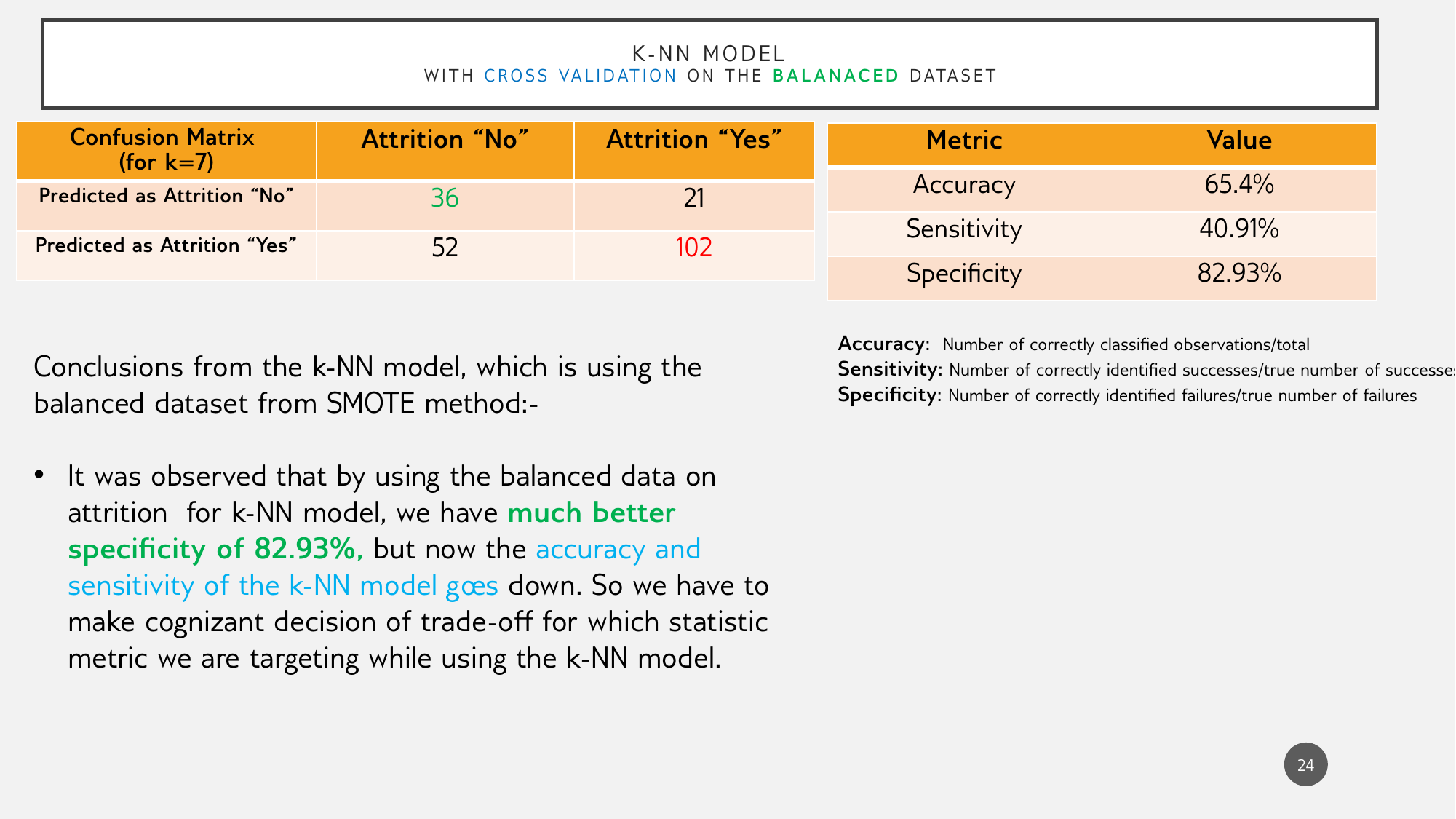

# K-NN Model with cross validation on the BALANACED dataset
| Confusion Matrix (for k=7) | Attrition “No” | Attrition “Yes” |
| --- | --- | --- |
| Predicted as Attrition “No” | 36 | 21 |
| Predicted as Attrition “Yes” | 52 | 102 |
| Metric | Value |
| --- | --- |
| Accuracy | 65.4% |
| Sensitivity | 40.91% |
| Specificity | 82.93% |
Accuracy:  Number of correctly classified observations/total
Sensitivity: Number of correctly identified successes/true number of successes
Specificity: Number of correctly identified failures/true number of failures
Conclusions from the k-NN model, which is using the balanced dataset from SMOTE method:-

It was observed that by using the balanced data on attrition  for k-NN model, we have much better specificity of 82.93%, but now the accuracy and sensitivity of the k-NN model goes down. So we have to make cognizant decision of trade-off for which statistic metric we are targeting while using the k-NN model.

24